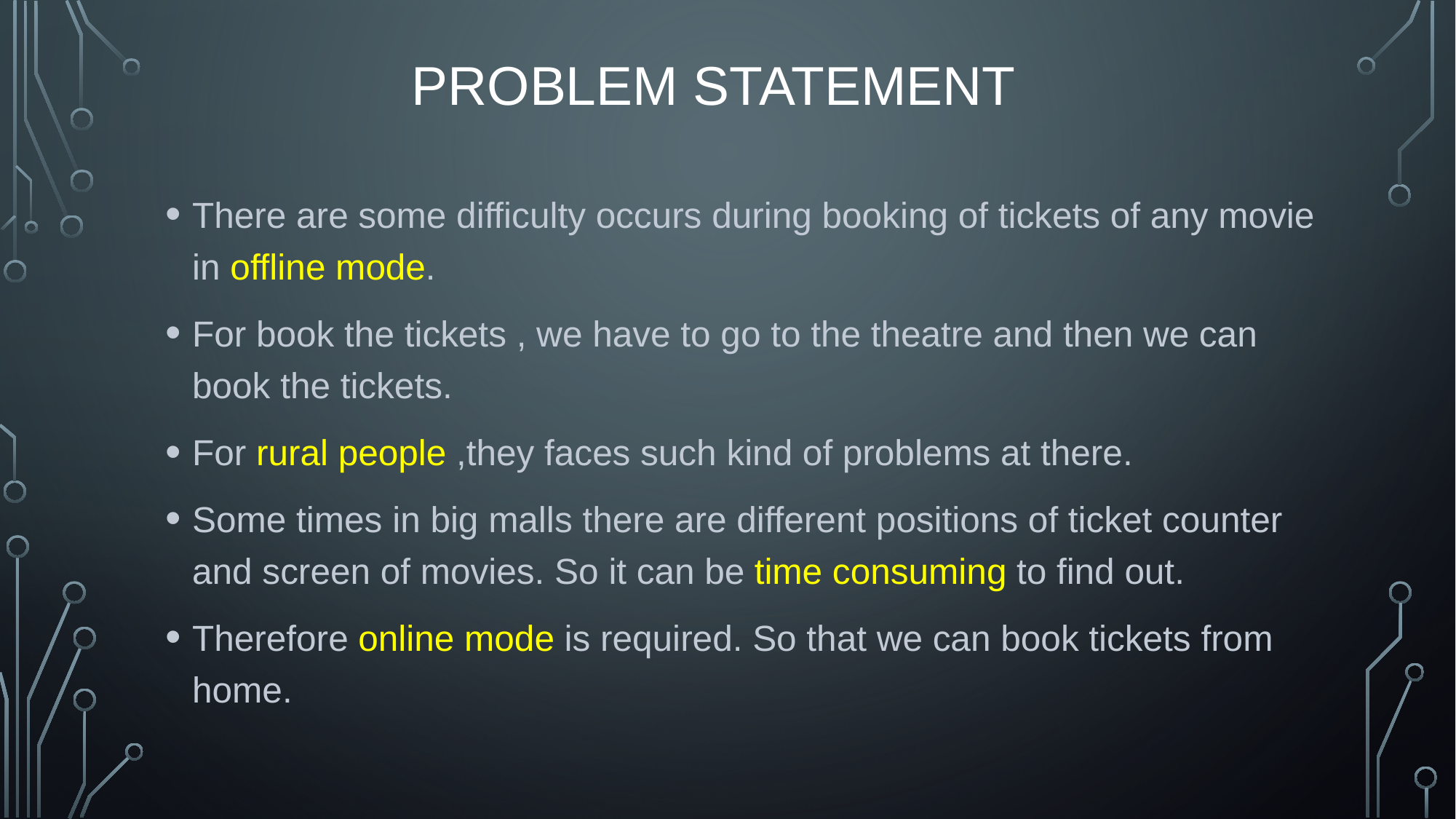

# Problem Statement
There are some difficulty occurs during booking of tickets of any movie in offline mode.
For book the tickets , we have to go to the theatre and then we can book the tickets.
For rural people ,they faces such kind of problems at there.
Some times in big malls there are different positions of ticket counter and screen of movies. So it can be time consuming to find out.
Therefore online mode is required. So that we can book tickets from home.